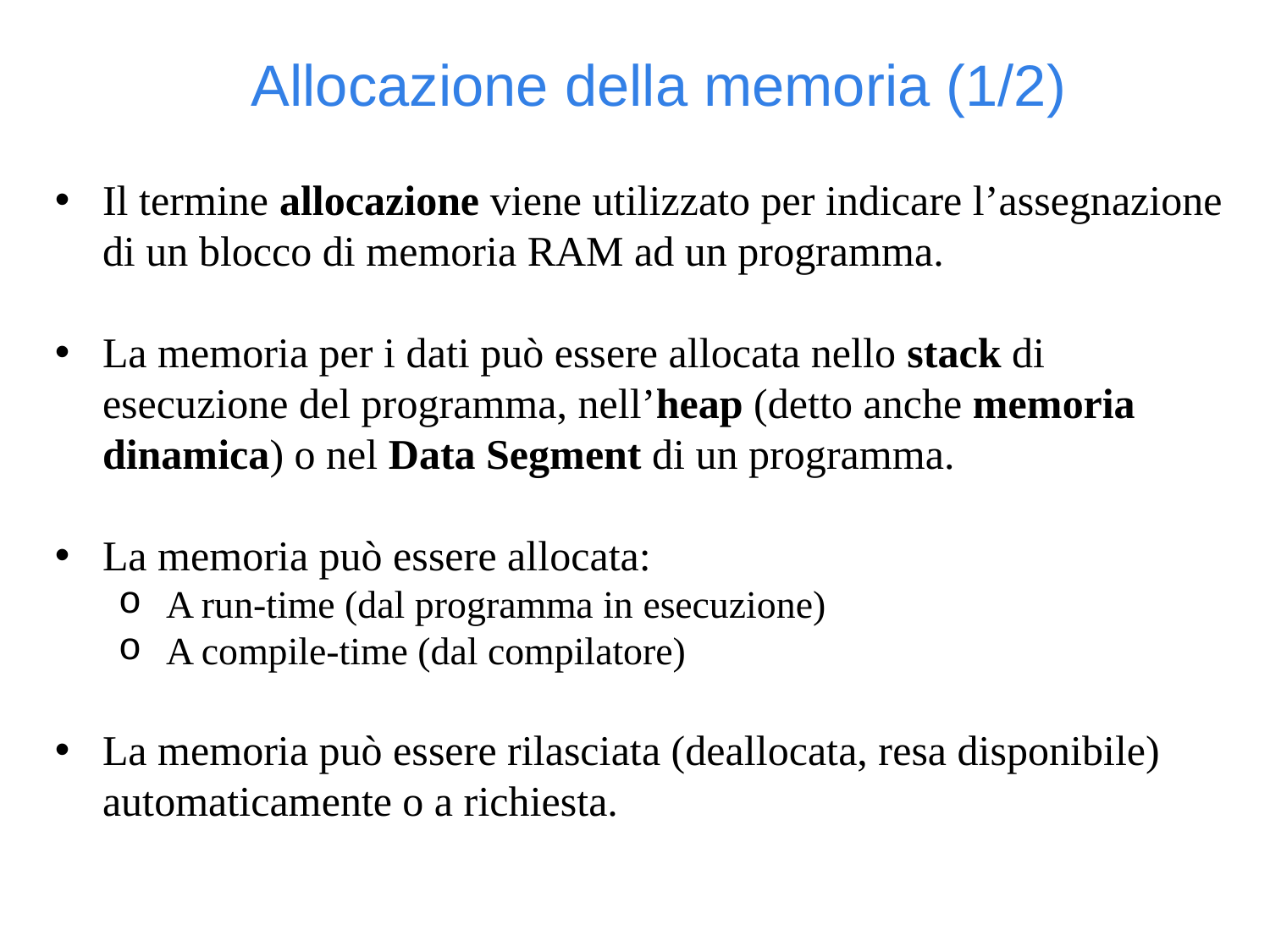

Allocazione della memoria (1/2)

Il termine allocazione viene utilizzato per indicare l’assegnazione di un blocco di memoria RAM ad un programma.

La memoria per i dati può essere allocata nello stack di esecuzione del programma, nell’heap (detto anche memoria dinamica) o nel Data Segment di un programma.

La memoria può essere allocata:
A run-time (dal programma in esecuzione)
A compile-time (dal compilatore)

La memoria può essere rilasciata (deallocata, resa disponibile) automaticamente o a richiesta.